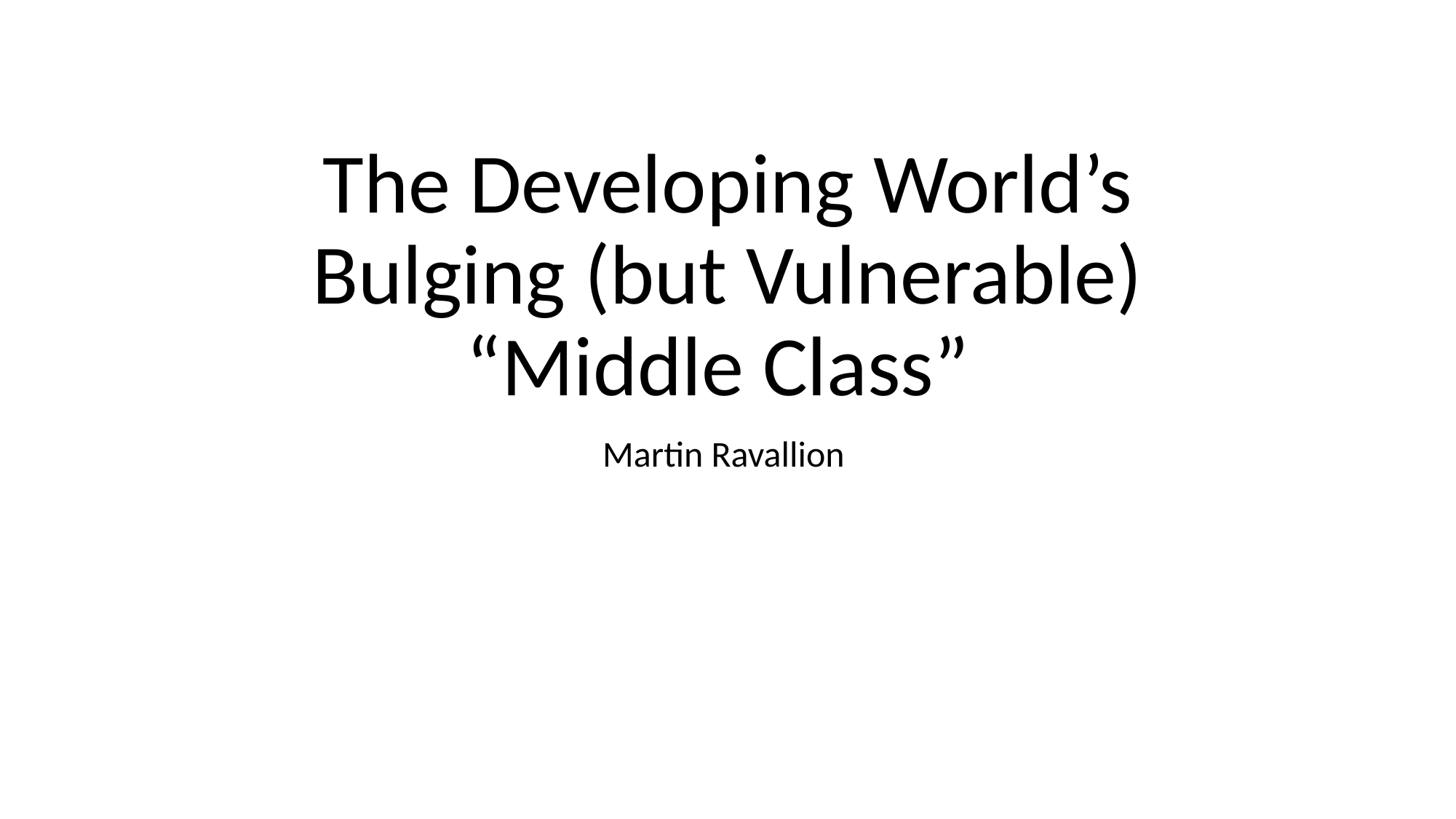

# The Developing World’s Bulging (but Vulnerable) “Middle Class”
Martin Ravallion